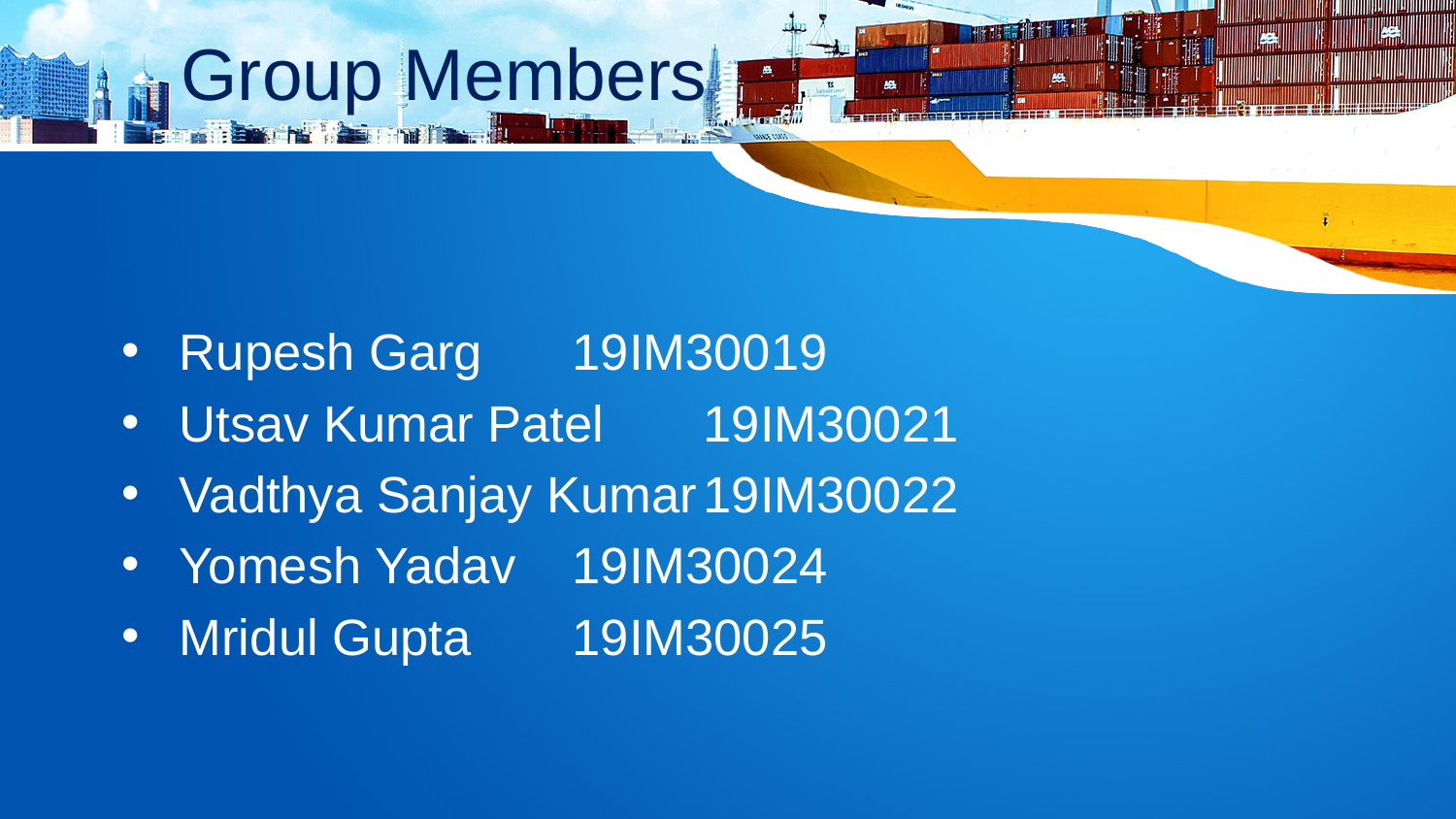

# Group Members
Rupesh Garg			19IM30019
Utsav Kumar Patel		19IM30021
Vadthya Sanjay Kumar		19IM30022
Yomesh Yadav			19IM30024
Mridul Gupta			19IM30025